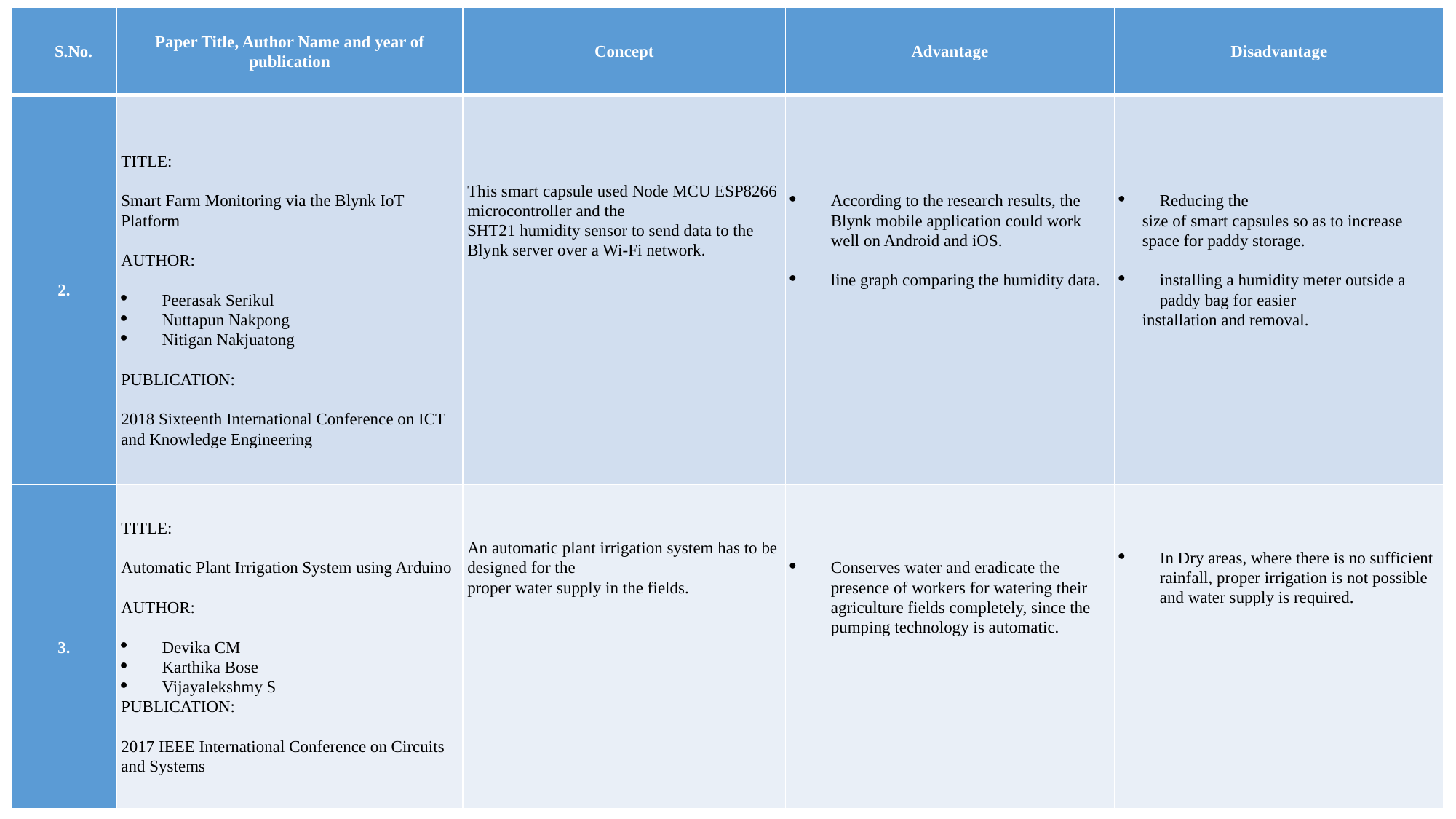

| S.No. | Paper Title, Author Name and year of publication | Concept | Advantage | Disadvantage |
| --- | --- | --- | --- | --- |
| 2. | TITLE:   Smart Farm Monitoring via the Blynk IoT Platform   AUTHOR:   Peerasak Serikul Nuttapun Nakpong Nitigan Nakjuatong   PUBLICATION:   2018 Sixteenth International Conference on ICT and Knowledge Engineering | This smart capsule used Node MCU ESP8266 microcontroller and the SHT21 humidity sensor to send data to the Blynk server over a Wi-Fi network. | According to the research results, the Blynk mobile application could work well on Android and iOS.   line graph comparing the humidity data. | Reducing the size of smart capsules so as to increase space for paddy storage.   installing a humidity meter outside a paddy bag for easier installation and removal. |
| 3. | TITLE:   Automatic Plant Irrigation System using Arduino   AUTHOR:   Devika CM Karthika Bose Vijayalekshmy S PUBLICATION:   2017 IEEE International Conference on Circuits and Systems | An automatic plant irrigation system has to be designed for the proper water supply in the fields. | Conserves water and eradicate the presence of workers for watering their agriculture fields completely, since the pumping technology is automatic. | In Dry areas, where there is no sufficient rainfall, proper irrigation is not possible and water supply is required. |